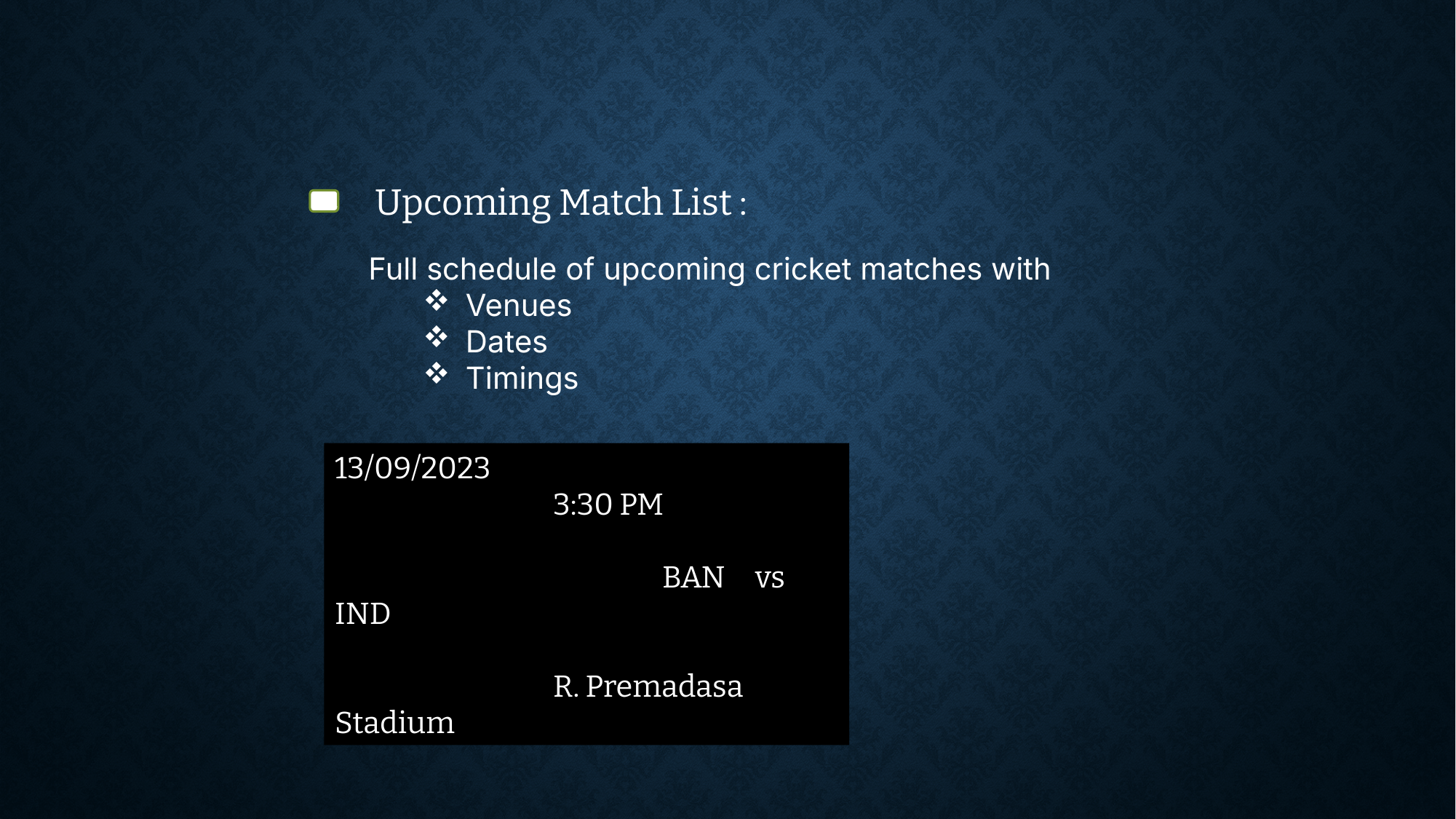

Upcoming Match List :

Full schedule of upcoming cricket matches with
 Venues
 Dates
 Timings
13/09/2023					3:30 PM

			BAN     vs    IND

		R. Premadasa Stadium